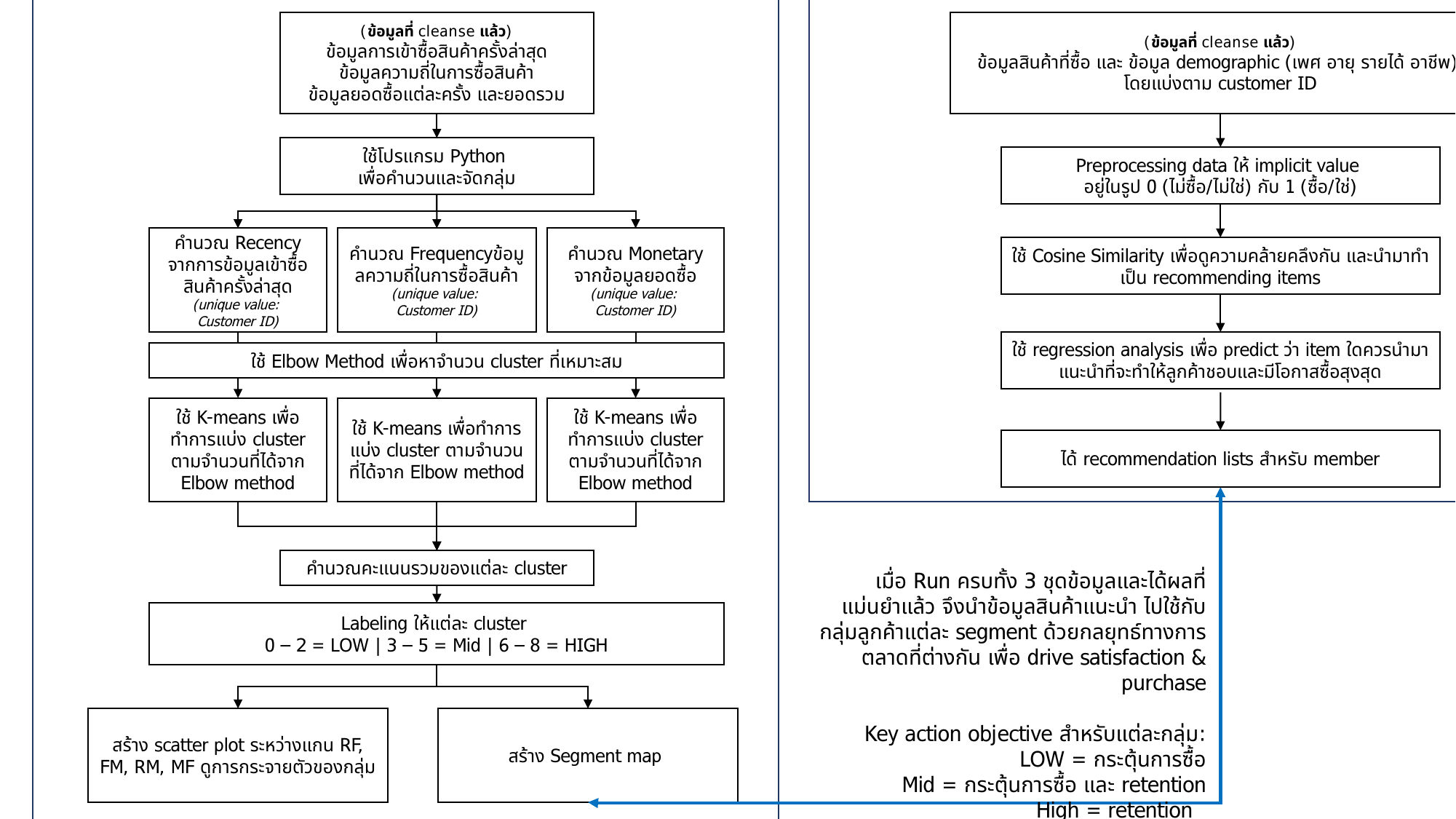

RFM Clustering
Item based collaborative filtering

(ข้อมูลที่ cleanse แล้ว)
ข้อมูลสินค้าที่ซื้อ และ ข้อมูล demographic (เพศ อายุ รายได้ อาชีพ)
โดยแบ่งตาม customer ID
(ข้อมูลที่ cleanse แล้ว)
ข้อมูลการเข้าซื้อสินค้าครั้งล่าสุด
ข้อมูลความถี่ในการซื้อสินค้า
ข้อมูลยอดซื้อแต่ละครั้ง และยอดรวม
ใช้โปรแกรม Python
เพื่อคำนวนและจัดกลุ่ม
Preprocessing data ให้ implicit value
อยู่ในรูป 0 (ไม่ซื้อ/ไม่ใช่) กับ 1 (ซื้อ/ใช่)
คำนวณ Monetary จากข้อมูลยอดซื้อ
(unique value:
Customer ID)
คำนวณ Frequencyข้อมูลความถี่ในการซื้อสินค้า
(unique value:
Customer ID)
คำนวณ Recency จากการข้อมูลเข้าซื้อสินค้าครั้งล่าสุด
(unique value:
Customer ID)
ใช้ Cosine Similarity เพื่อดูความคล้ายคลึงกัน และนำมาทำเป็น recommending items
ใช้ regression analysis เพื่อ predict ว่า item ใดควรนำมาแนะนำที่จะทำให้ลูกค้าชอบและมีโอกาสซื้อสุงสุด
ใช้ Elbow Method เพื่อหาจำนวน cluster ที่เหมาะสม
ใช้ K-means เพื่อทำการแบ่ง cluster ตามจำนวนที่ได้จาก Elbow method
ใช้ K-means เพื่อทำการแบ่ง cluster ตามจำนวนที่ได้จาก Elbow method
ใช้ K-means เพื่อทำการแบ่ง cluster ตามจำนวนที่ได้จาก Elbow method
ได้ recommendation lists สำหรับ member
คำนวณคะแนนรวมของแต่ละ cluster
เมื่อ Run ครบทั้ง 3 ชุดข้อมูลและได้ผลที่แม่นยำแล้ว จึงนำข้อมูลสินค้าแนะนำ ไปใช้กับกลุ่มลูกค้าแต่ละ segment ด้วยกลยุทธ์ทางการตลาดที่ต่างกัน เพื่อ drive satisfaction & purchase

Key action objective สำหรับแต่ละกลุ่ม:
LOW = กระตุ้นการซื้อ
Mid = กระตุ้นการซื้อ และ retention
High = retention
Labeling ให้แต่ละ cluster
0 – 2 = LOW | 3 – 5 = Mid | 6 – 8 = HIGH
สร้าง Segment map
สร้าง scatter plot ระหว่างแกน RF, FM, RM, MF ดูการกระจายตัวของกลุ่ม